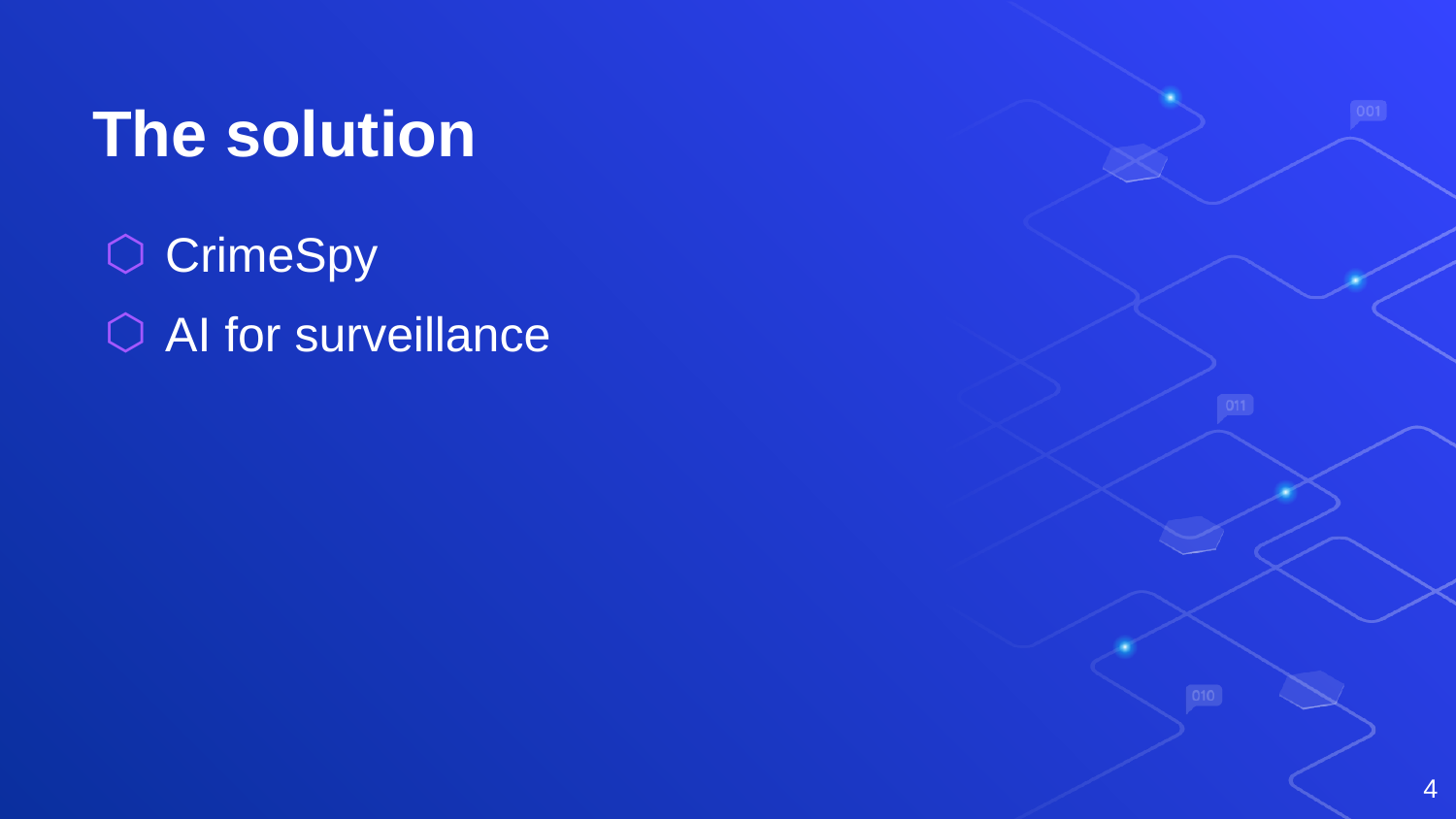

# The solution
CrimeSpy
AI for surveillance
4